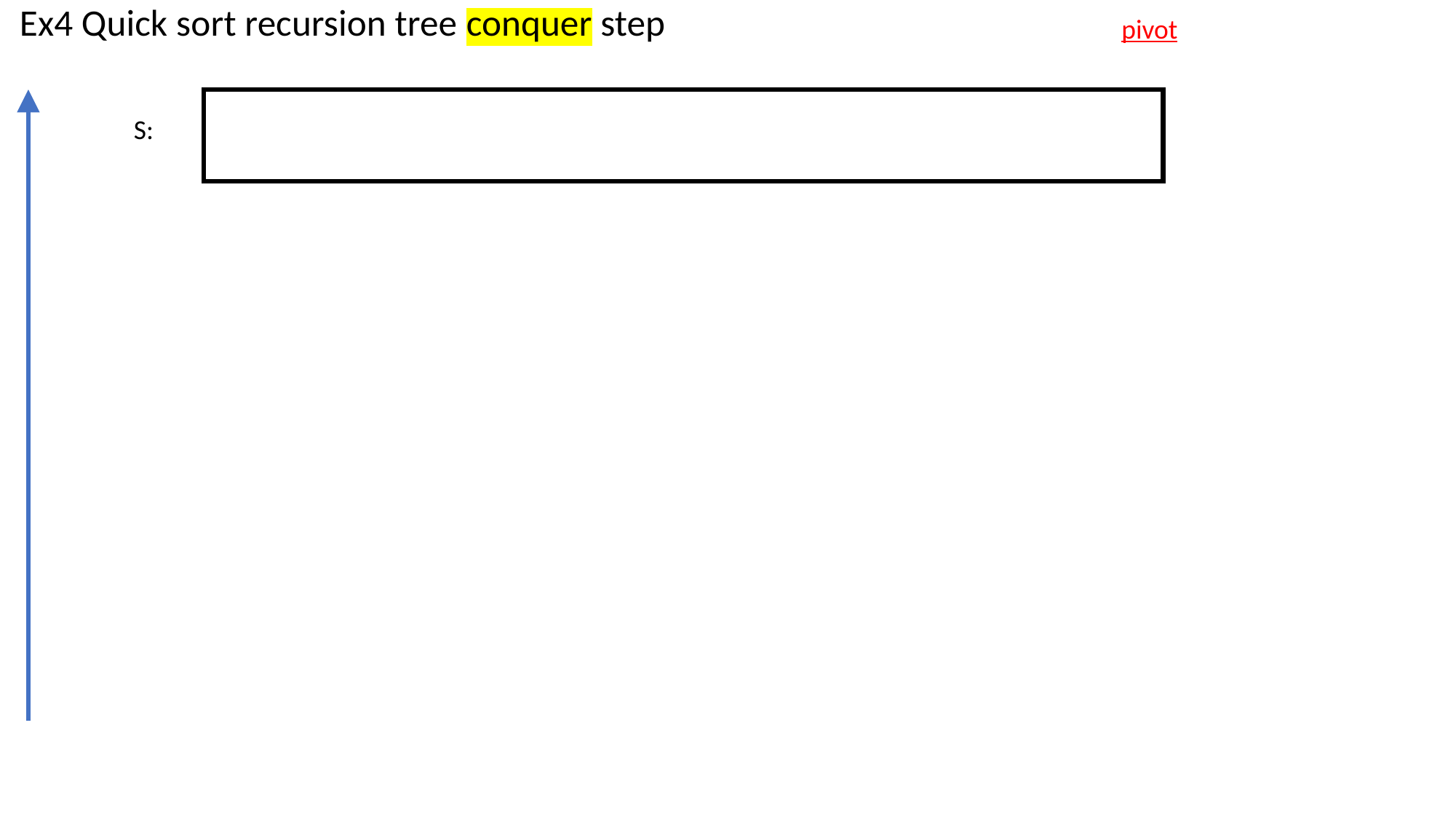

# Ex4 Quick sort recursion tree conquer step
pivot

S: